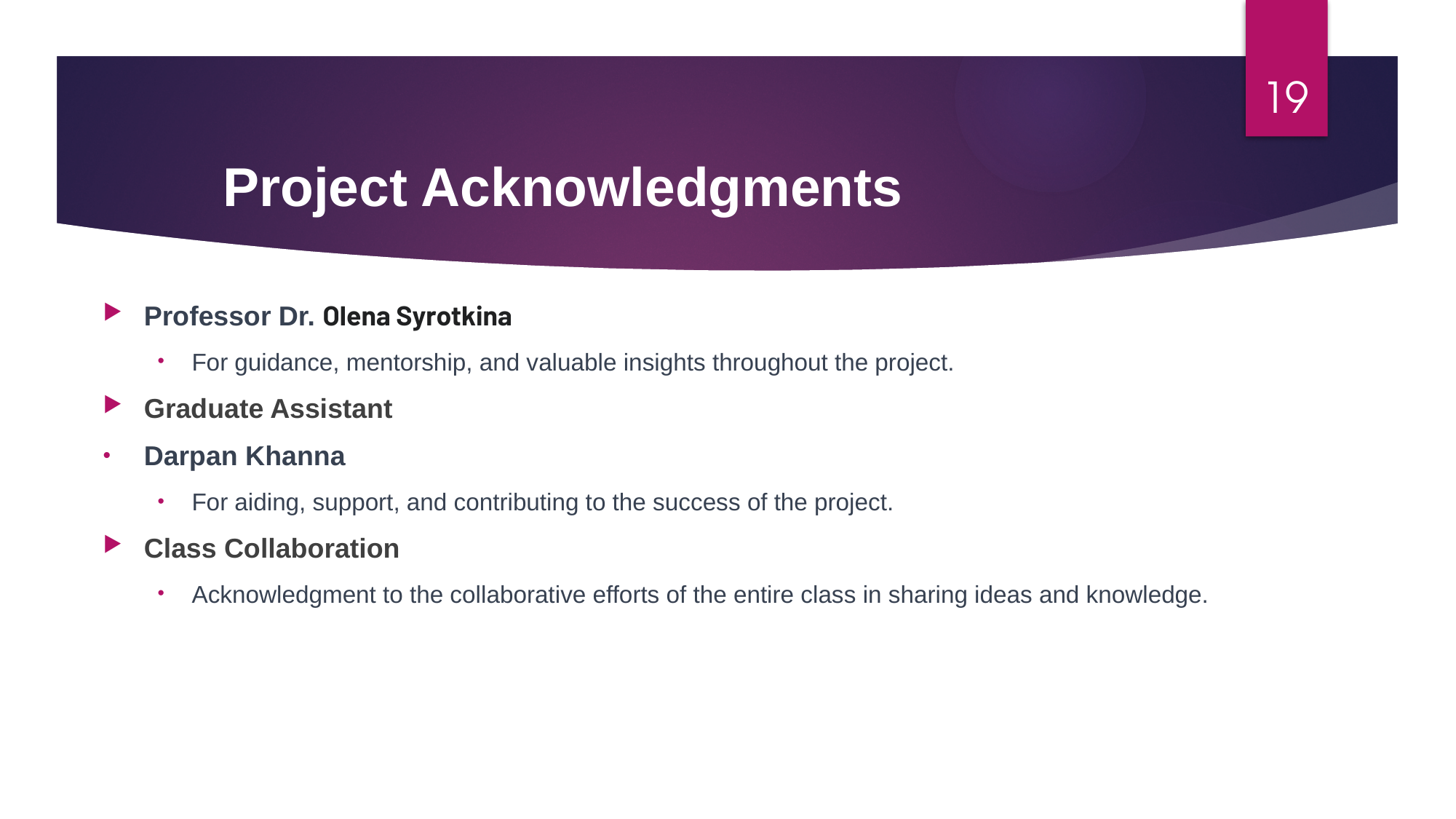

19
Project Acknowledgments

Professor Dr. Olena Syrotkina
For guidance, mentorship, and valuable insights throughout the project.
Graduate Assistant
Darpan Khanna
For aiding, support, and contributing to the success of the project.
Class Collaboration
Acknowledgment to the collaborative efforts of the entire class in sharing ideas and knowledge.